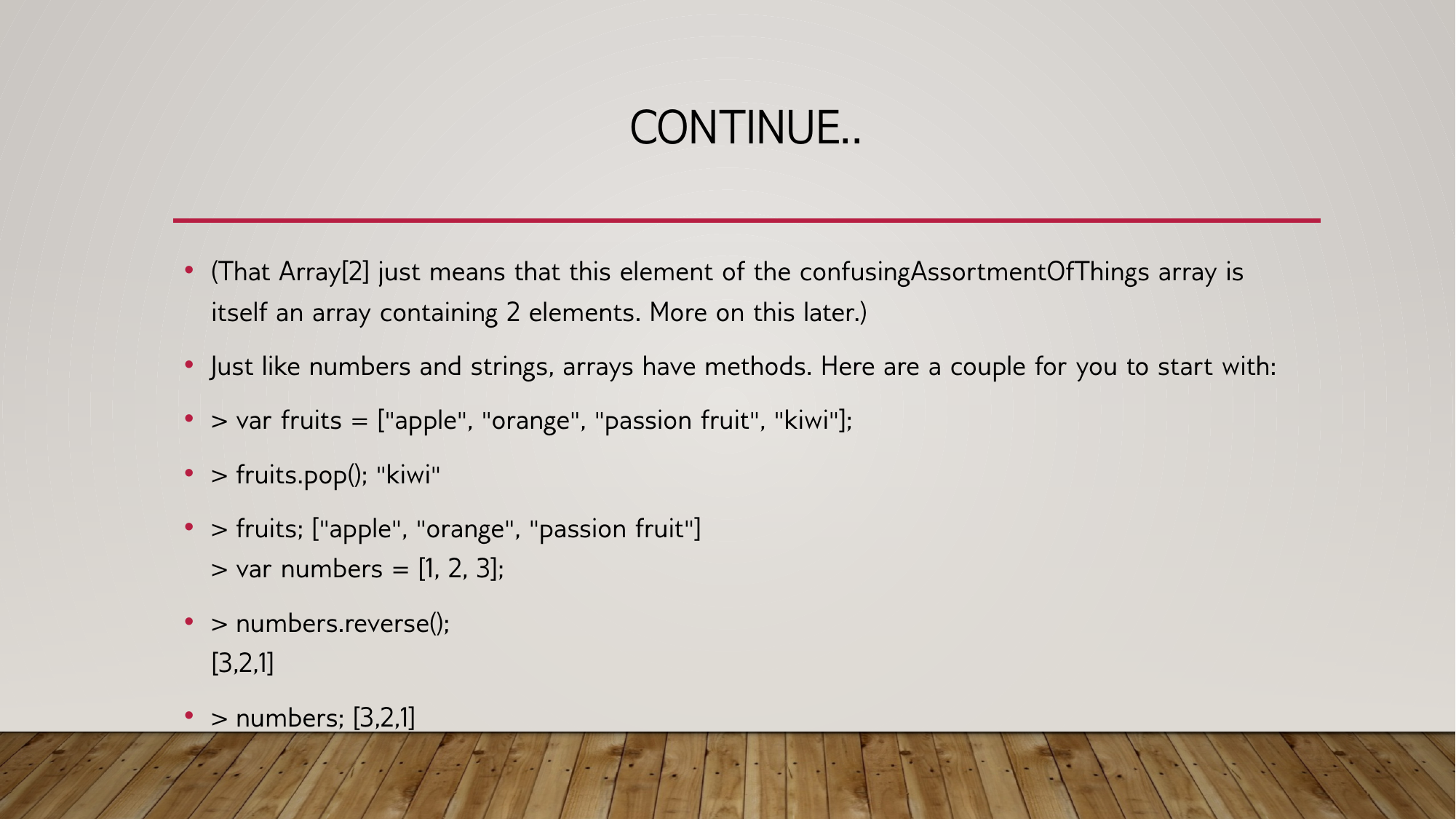

# Continue..
(That Array[2] just means that this element of the confusingAssortmentOfThings array is itself an array containing 2 elements. More on this later.)
Just like numbers and strings, arrays have methods. Here are a couple for you to start with:
> var fruits = ["apple", "orange", "passion fruit", "kiwi"];
> fruits.pop(); "kiwi"
> fruits; ["apple", "orange", "passion fruit"]
> var numbers = [1, 2, 3];
> numbers.reverse();
[3,2,1]
> numbers; [3,2,1]